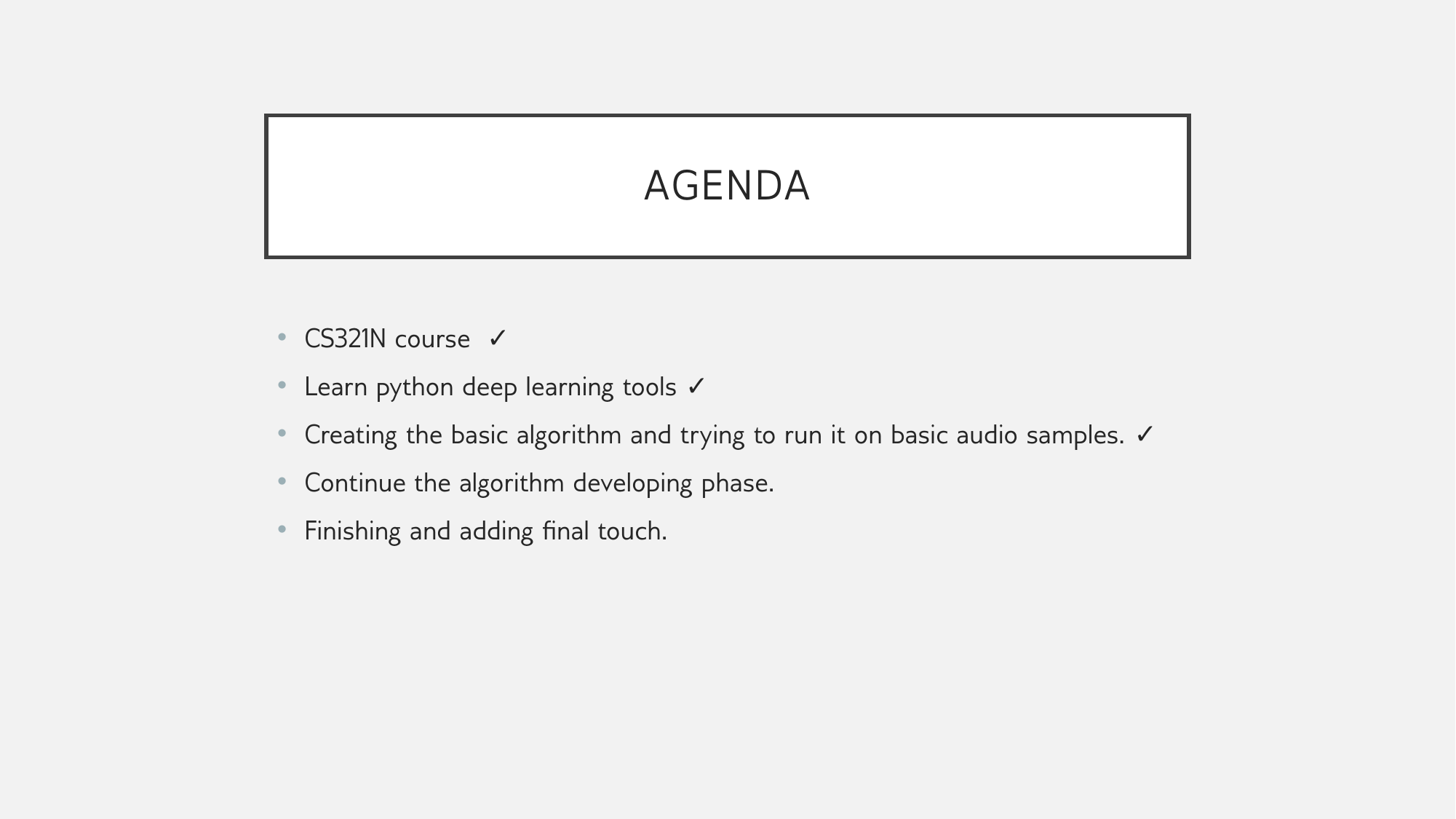

# Agenda
CS321N course  ✓
Learn python deep learning tools ✓
Creating the basic algorithm and trying to run it on basic audio samples. ✓
Continue the algorithm developing phase.
Finishing and adding final touch.